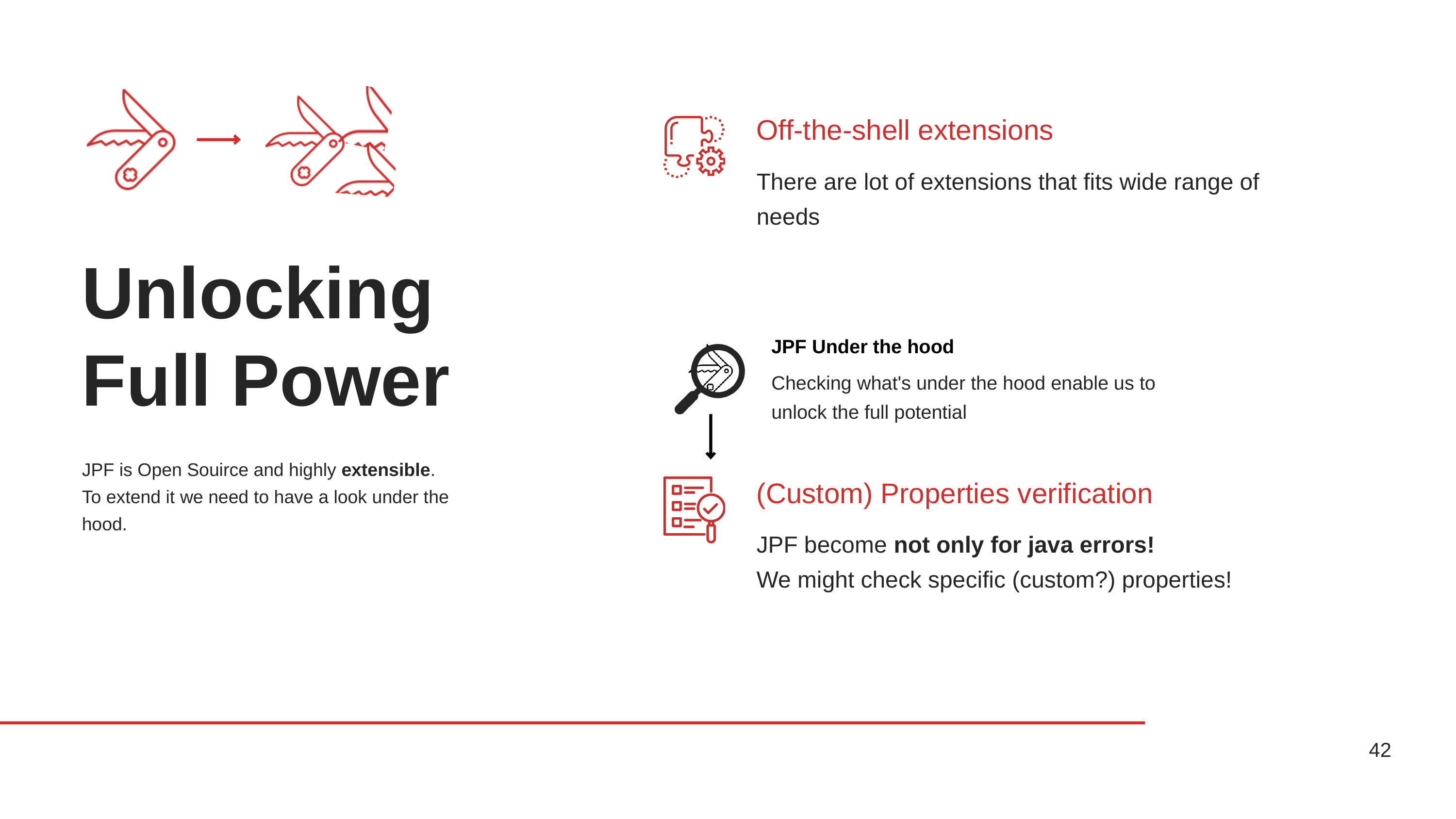

Off-the-shell extensions

There are lot of extensions that fits wide range of needs
Unlocking Full Power
JPF Under the hood

Checking what's under the hood enable us to unlock the full potential

JPF is Open Souirce and highly extensible.
To extend it we need to have a look under the hood.
(Custom) Properties verification

JPF become not only for java errors!
We might check specific (custom?) properties!

42